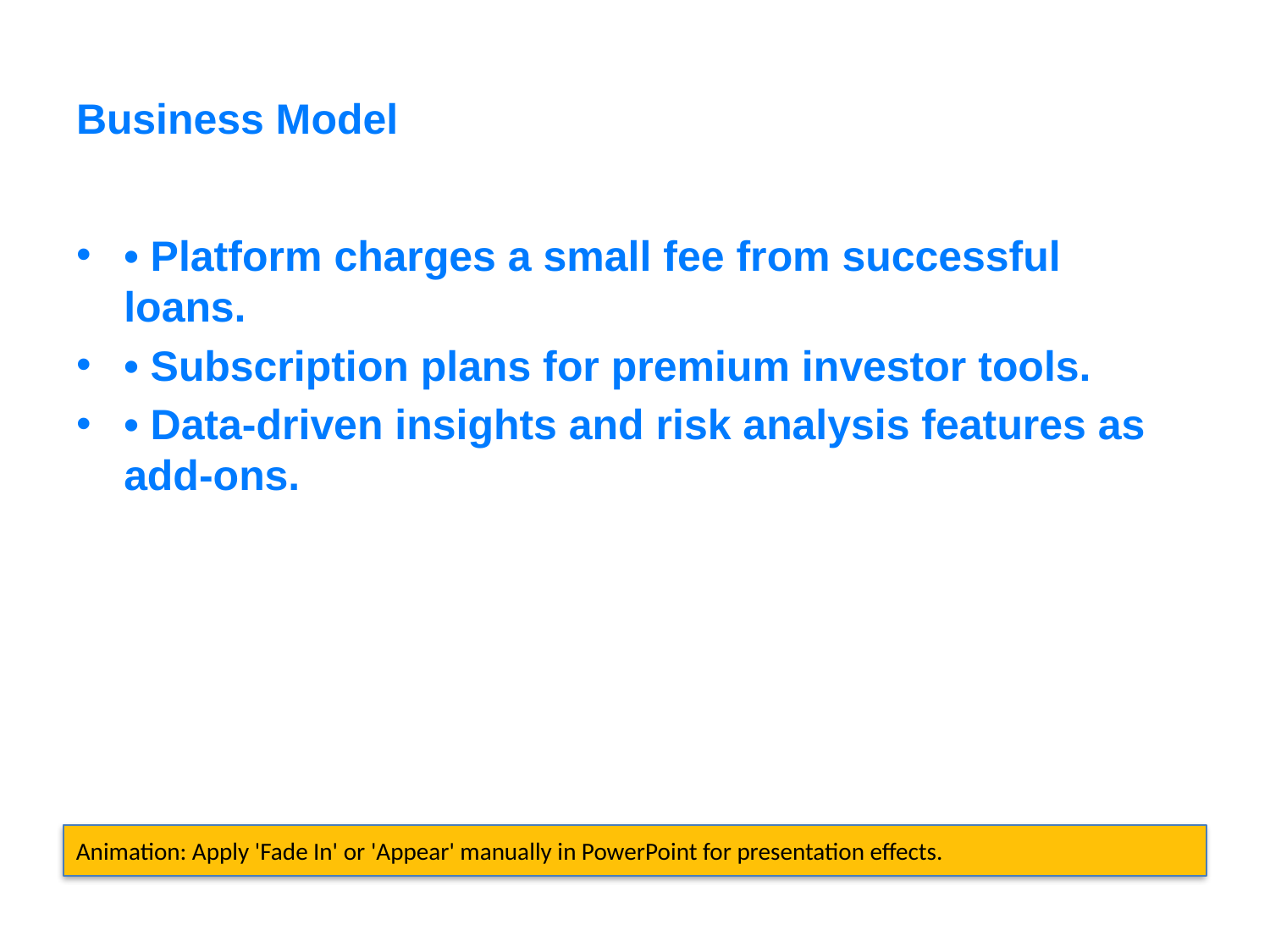

# Business Model
• Platform charges a small fee from successful loans.
• Subscription plans for premium investor tools.
• Data-driven insights and risk analysis features as add-ons.
Animation: Apply 'Fade In' or 'Appear' manually in PowerPoint for presentation effects.